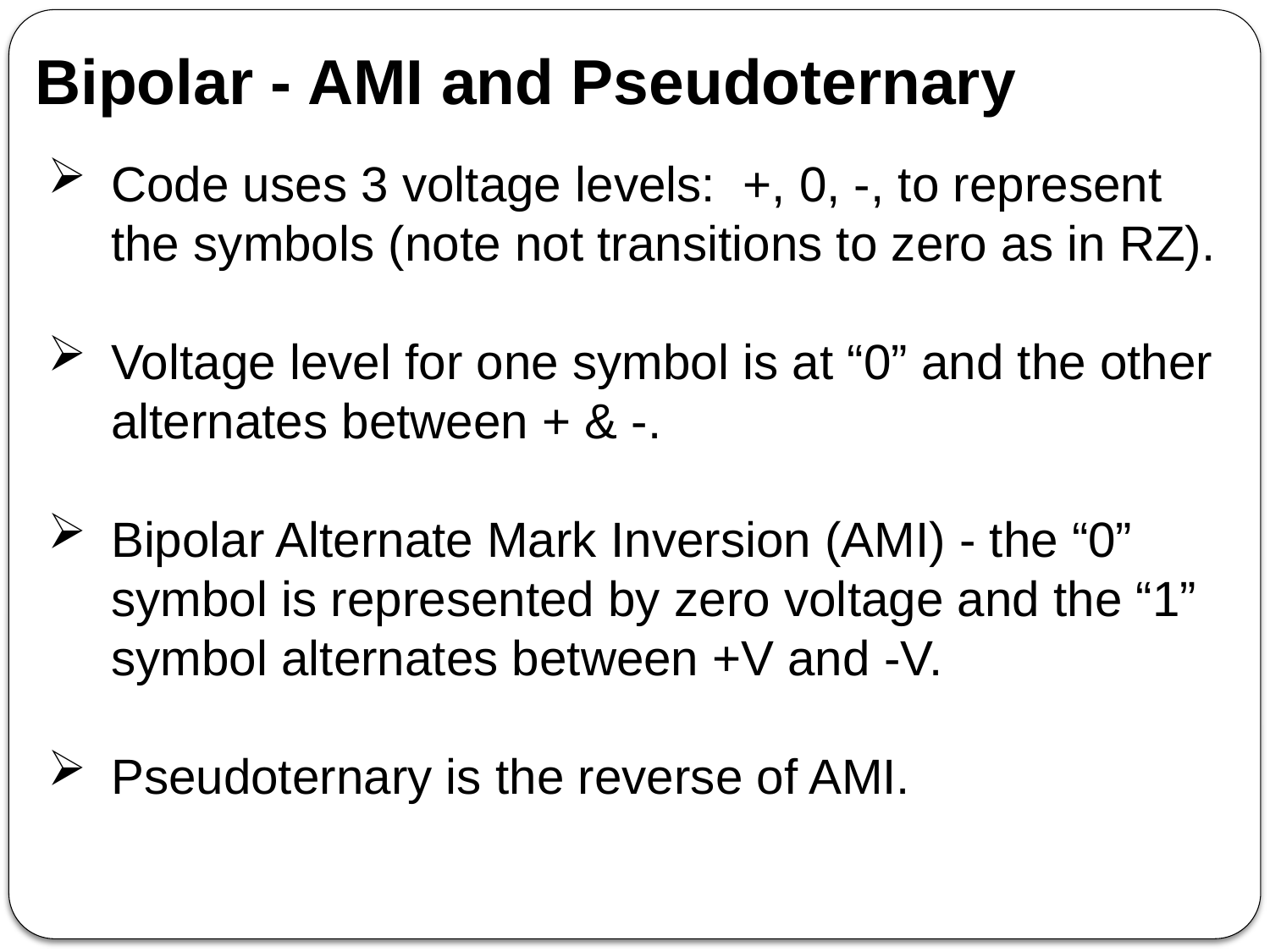

# Bipolar - AMI and Pseudoternary
Code uses 3 voltage levels:  +, 0, -, to represent the symbols (note not transitions to zero as in RZ).

Voltage level for one symbol is at “0” and the other alternates between + & -.

Bipolar Alternate Mark Inversion (AMI) - the “0” symbol is represented by zero voltage and the “1” symbol alternates between +V and -V.

Pseudoternary is the reverse of AMI.